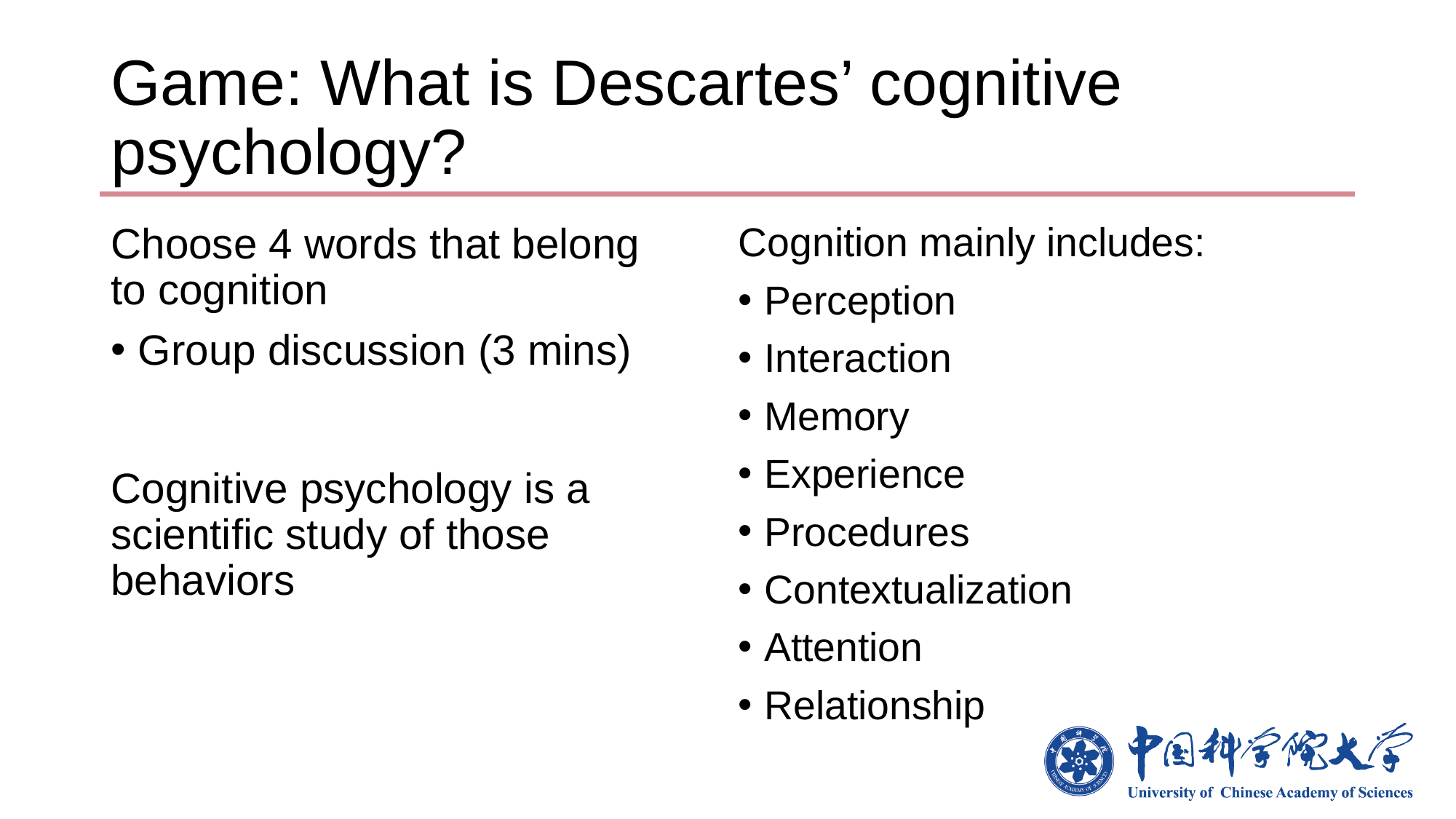

# Game: What is Descartes’ cognitive psychology?
Choose 4 words that belong to cognition
Group discussion (3 mins)

Cognition mainly includes:
Perception
Interaction
Memory
Experience
Procedures
Contextualization
Attention
Relationship

Cognitive psychology is a scientific study of those behaviors